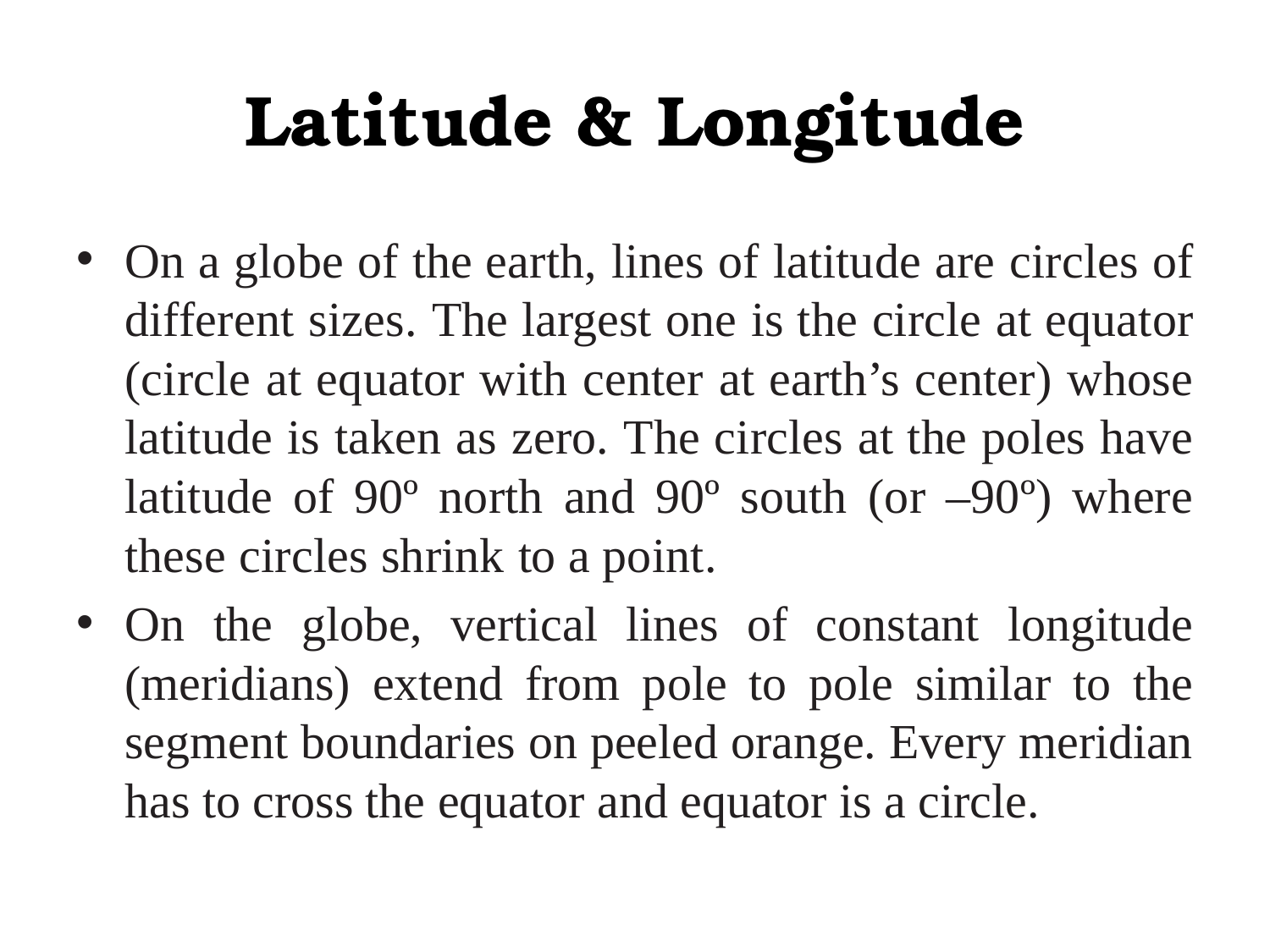

# Latitude & Longitude
On a globe of the earth, lines of latitude are circles of different sizes. The largest one is the circle at equator (circle at equator with center at earth’s center) whose latitude is taken as zero. The circles at the poles have latitude of 90º north and 90º south (or –90º) where these circles shrink to a point.
On the globe, vertical lines of constant longitude (meridians) extend from pole to pole similar to the segment boundaries on peeled orange. Every meridian has to cross the equator and equator is a circle.